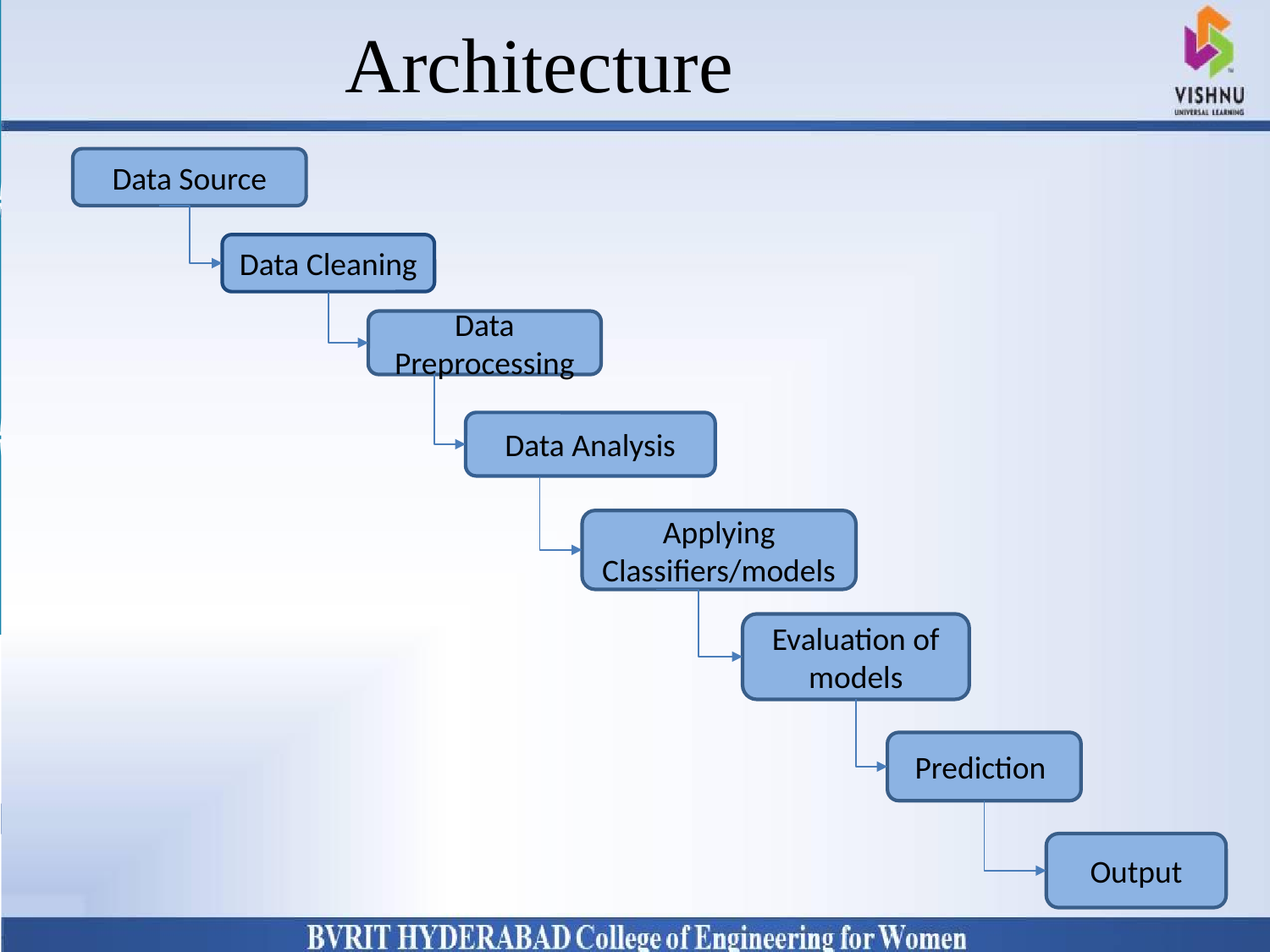

# Architecture

Why Should I Study this course?

Examples

BVRIT HYDERABAD College of Engineering for Women
Data Source

Data Cleaning
Data Preprocessing
Data Analysis
Applying Classifiers/models
Evaluation of models

Prediction
Output